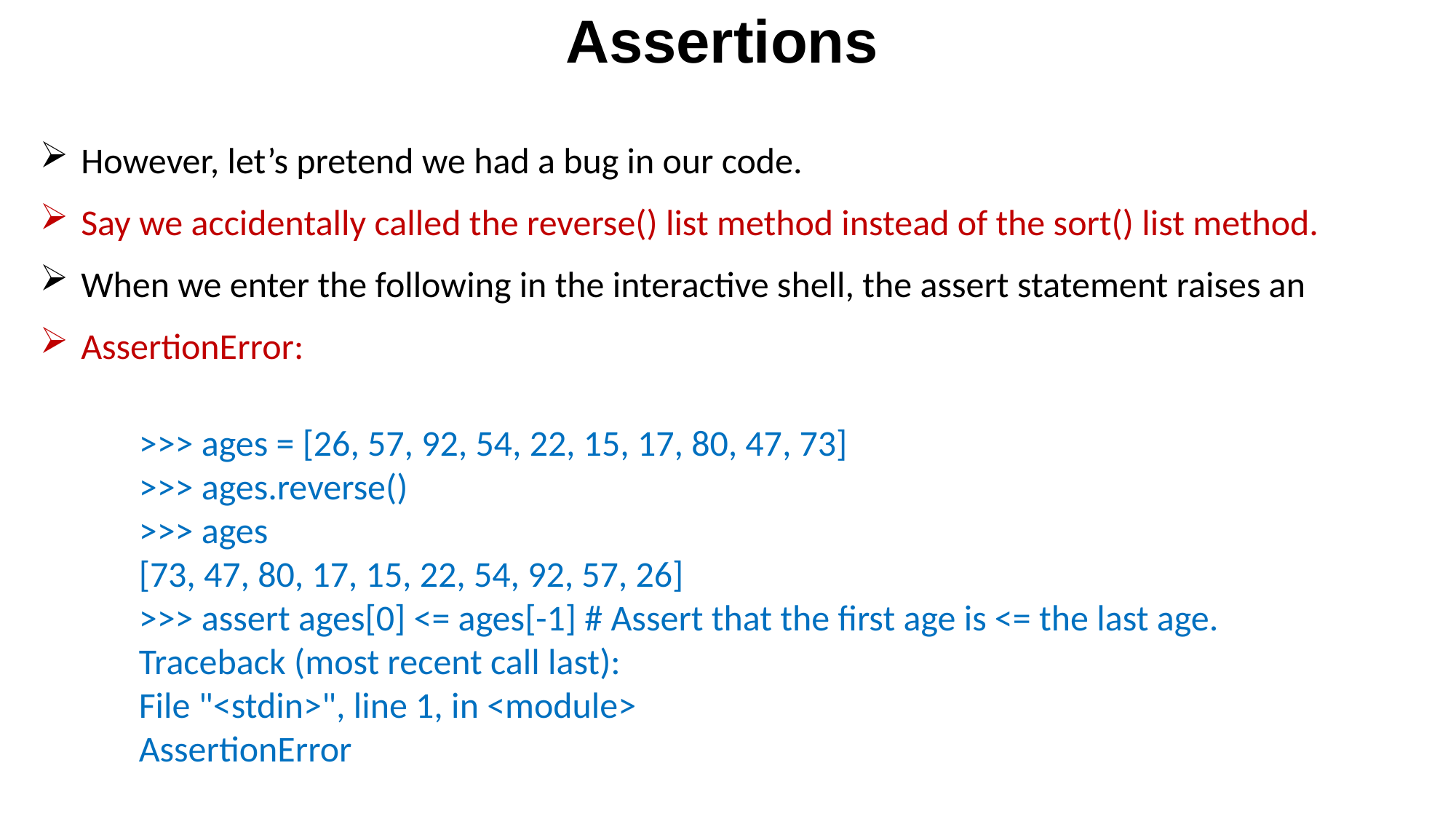

# Assertions
However, let’s pretend we had a bug in our code.
Say we accidentally called the reverse() list method instead of the sort() list method.
When we enter the following in the interactive shell, the assert statement raises an
AssertionError:
>>> ages = [26, 57, 92, 54, 22, 15, 17, 80, 47, 73]
>>> ages.reverse()
>>> ages
[73, 47, 80, 17, 15, 22, 54, 92, 57, 26]
>>> assert ages[0] <= ages[-1] # Assert that the first age is <= the last age.
Traceback (most recent call last):
File "<stdin>", line 1, in <module>
AssertionError